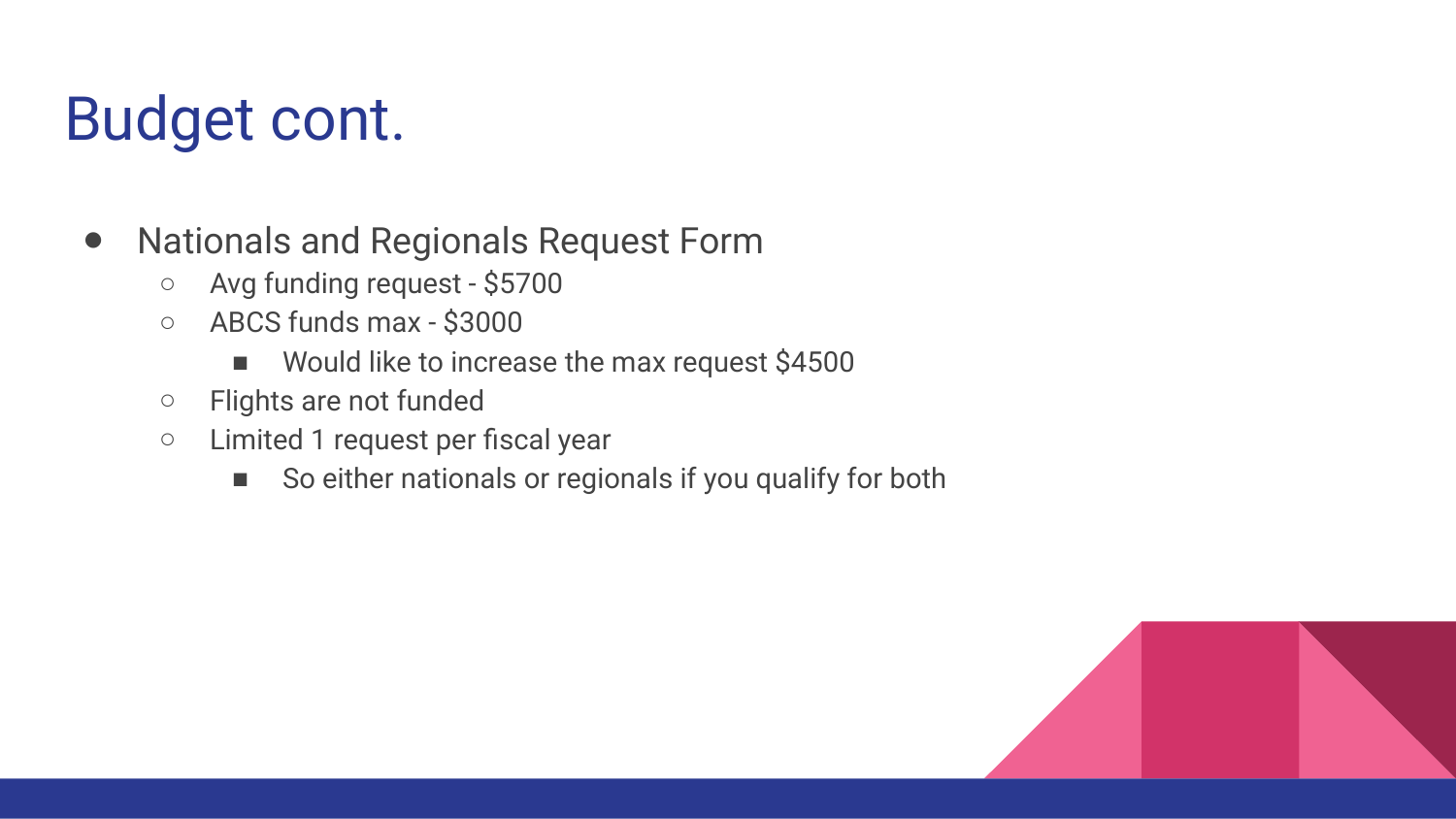

# Budget cont.
Nationals and Regionals Request Form
Avg funding request - $5700
ABCS funds max - $3000
Would like to increase the max request $4500
Flights are not funded
Limited 1 request per fiscal year
So either nationals or regionals if you qualify for both